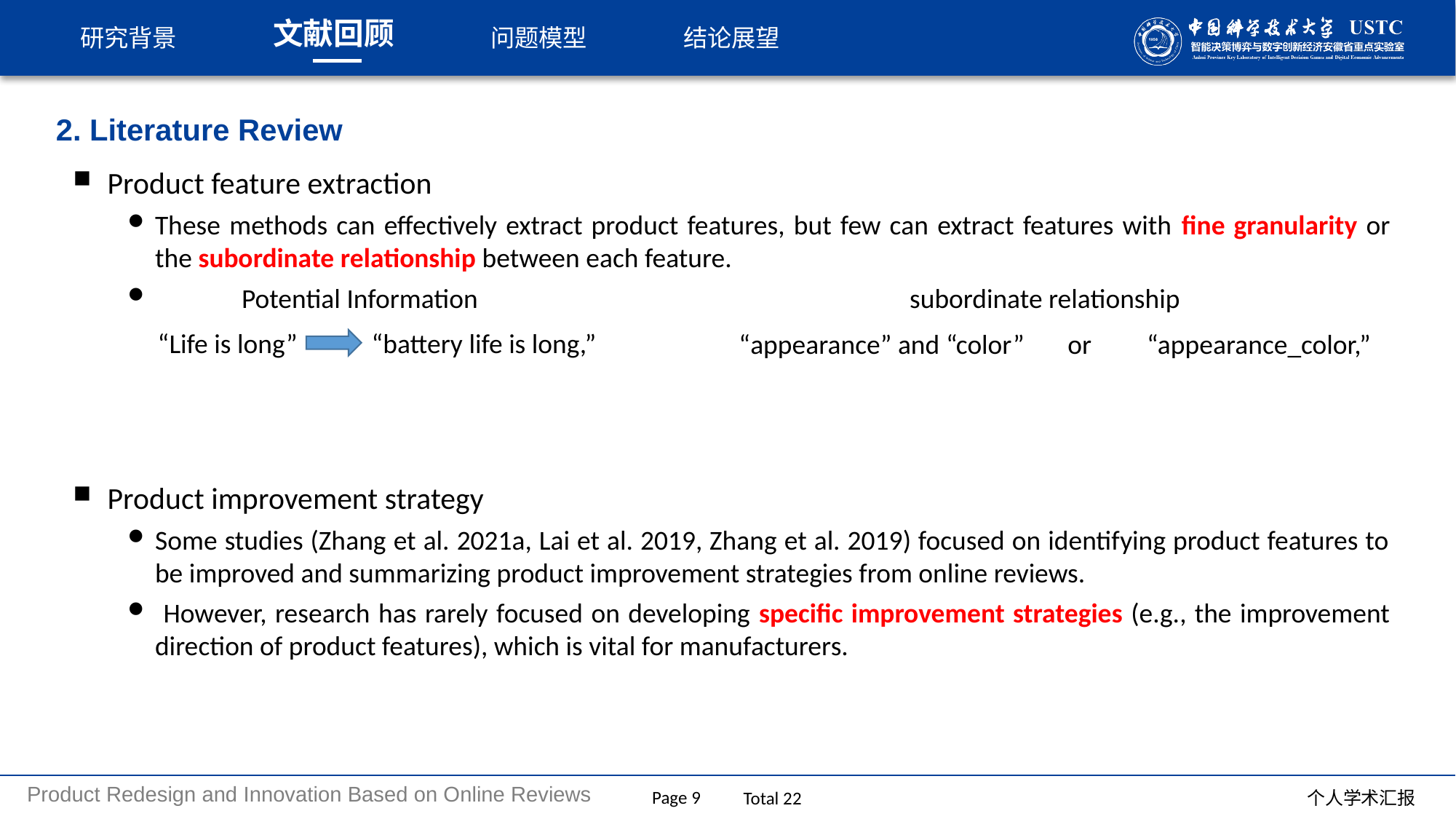

# 2. Literature Review
 Product feature extraction
These methods can effectively extract product features, but few can extract features with fine granularity or the subordinate relationship between each feature.
              Potential Information                                                                      subordinate relationship

 Product improvement strategy
Some studies (Zhang et al. 2021a, Lai et al. 2019, Zhang et al. 2019) focused on identifying product features to be improved and summarizing product improvement strategies from online reviews.
 However, research has rarely focused on developing specific improvement strategies (e.g., the improvement direction of product features), which is vital for manufacturers.
 “Life is long”            “battery life is long,”
 “appearance” and “color”       or         “appearance_color,”

Page 9